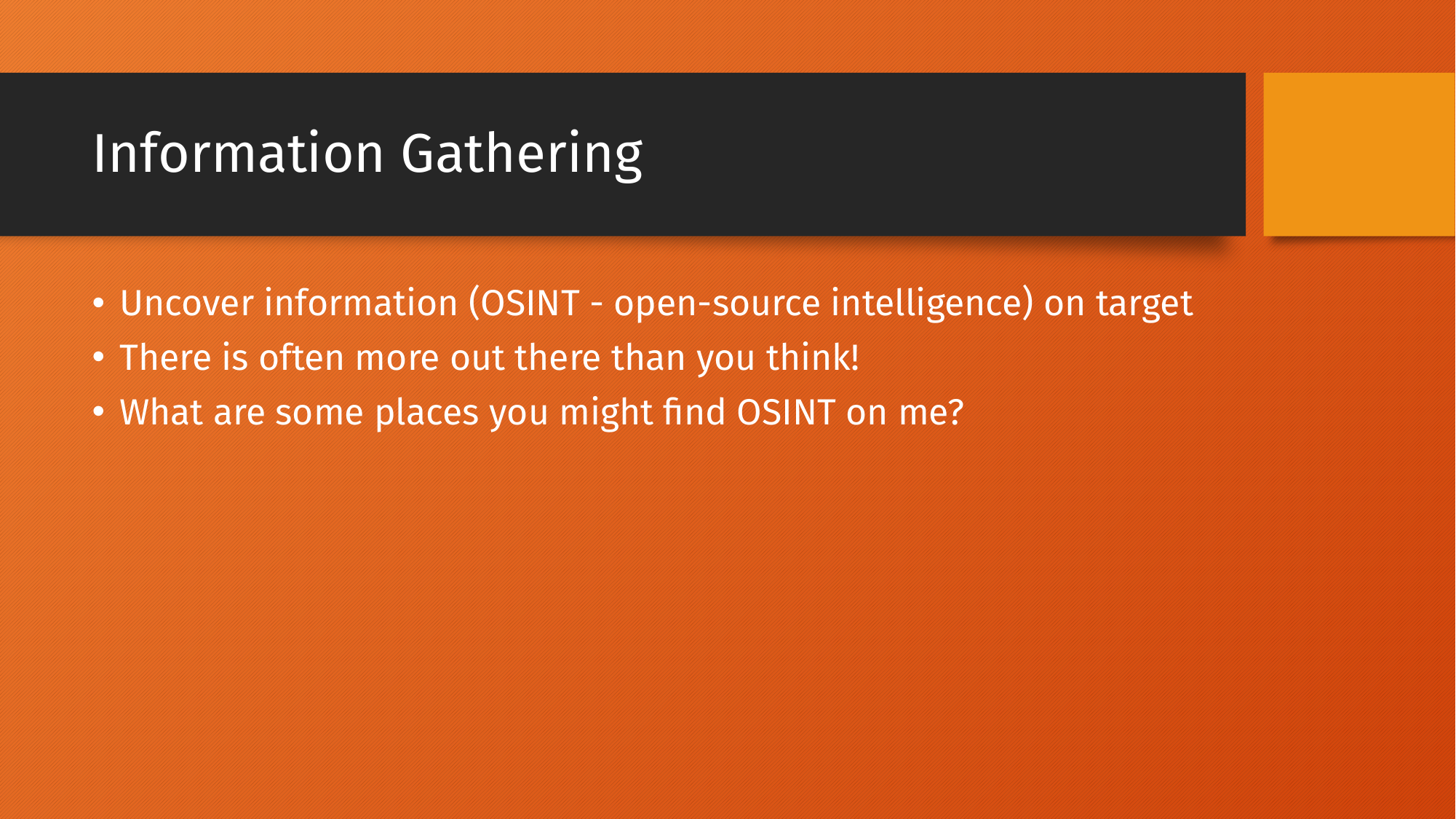

# Information Gathering
Uncover information (OSINT - open-source intelligence) on target
There is often more out there than you think!
What are some places you might find OSINT on me?